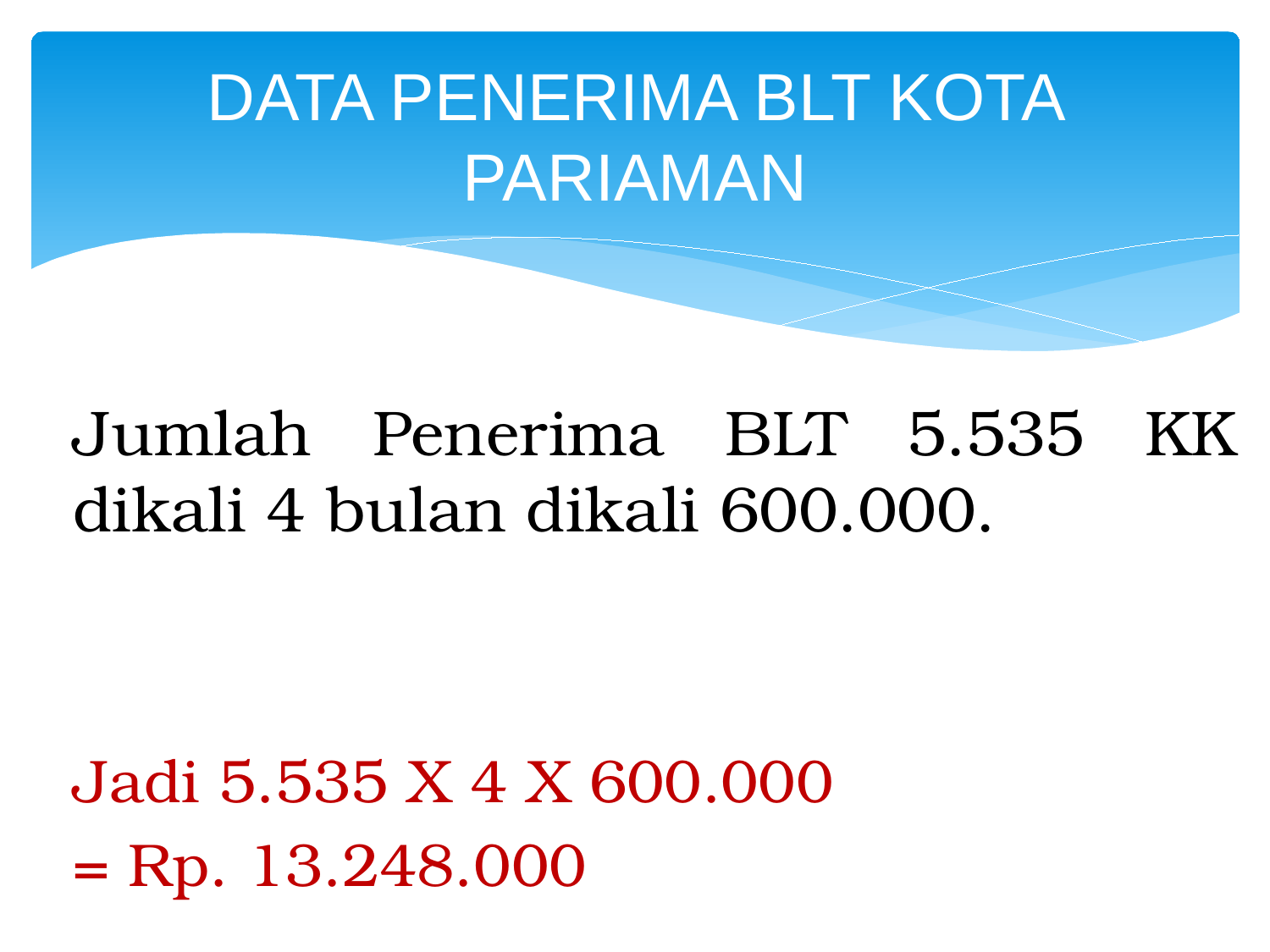

# DATA PENERIMA BLT KOTA PARIAMAN
Jumlah Penerima BLT 5.535 KK dikali 4 bulan dikali 600.000.
Jadi 5.535 X 4 X 600.000
= Rp. 13.248.000